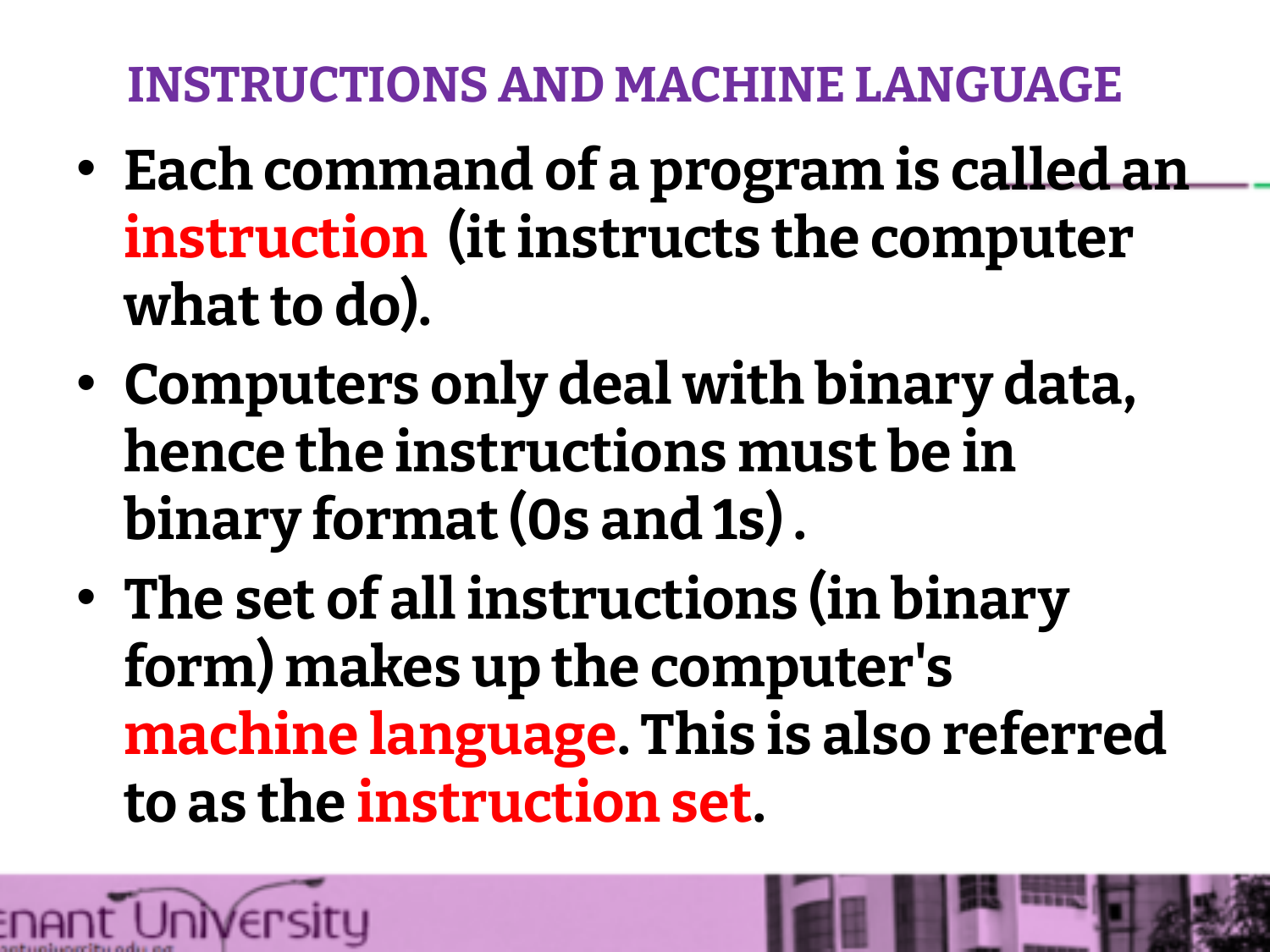

# INSTRUCTIONS AND MACHINE LANGUAGE
Each command of a program is called an instruction  (it instructs the computer what to do).
Computers only deal with binary data, hence the instructions must be in binary format (0s and 1s) .
The set of all instructions (in binary form) makes up the computer's machine language. This is also referred to as the instruction set.